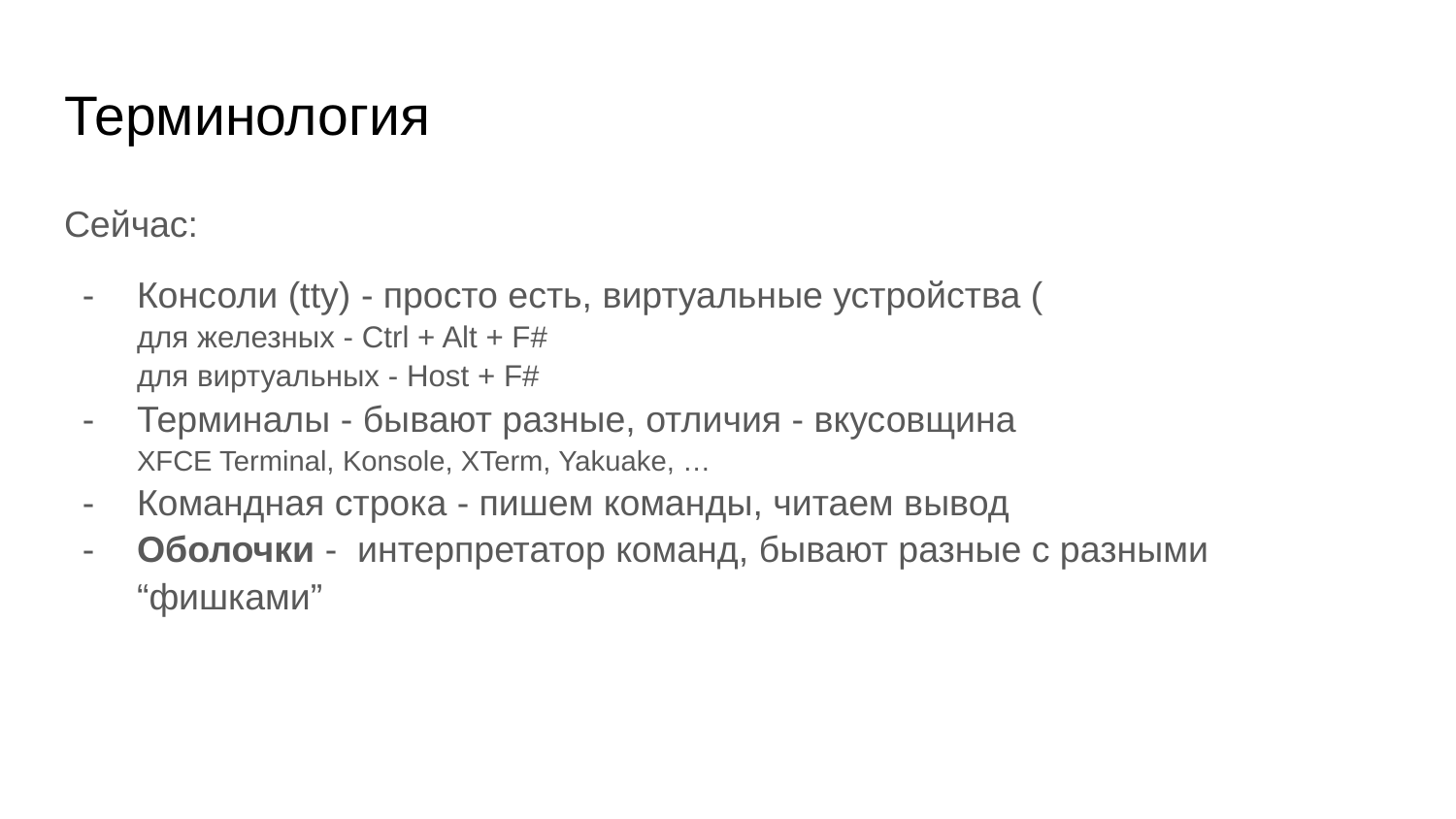

# Терминология
Сейчас:
Консоли (tty) - просто есть, виртуальные устройства (
для железных - Ctrl + Alt + F#
для виртуальных - Host + F#
Терминалы - бывают разные, отличия - вкусовщина
XFCE Terminal, Konsole, XTerm, Yakuake, …
Командная строка - пишем команды, читаем вывод
Оболочки -  интерпретатор команд, бывают разные с разными “фишками”